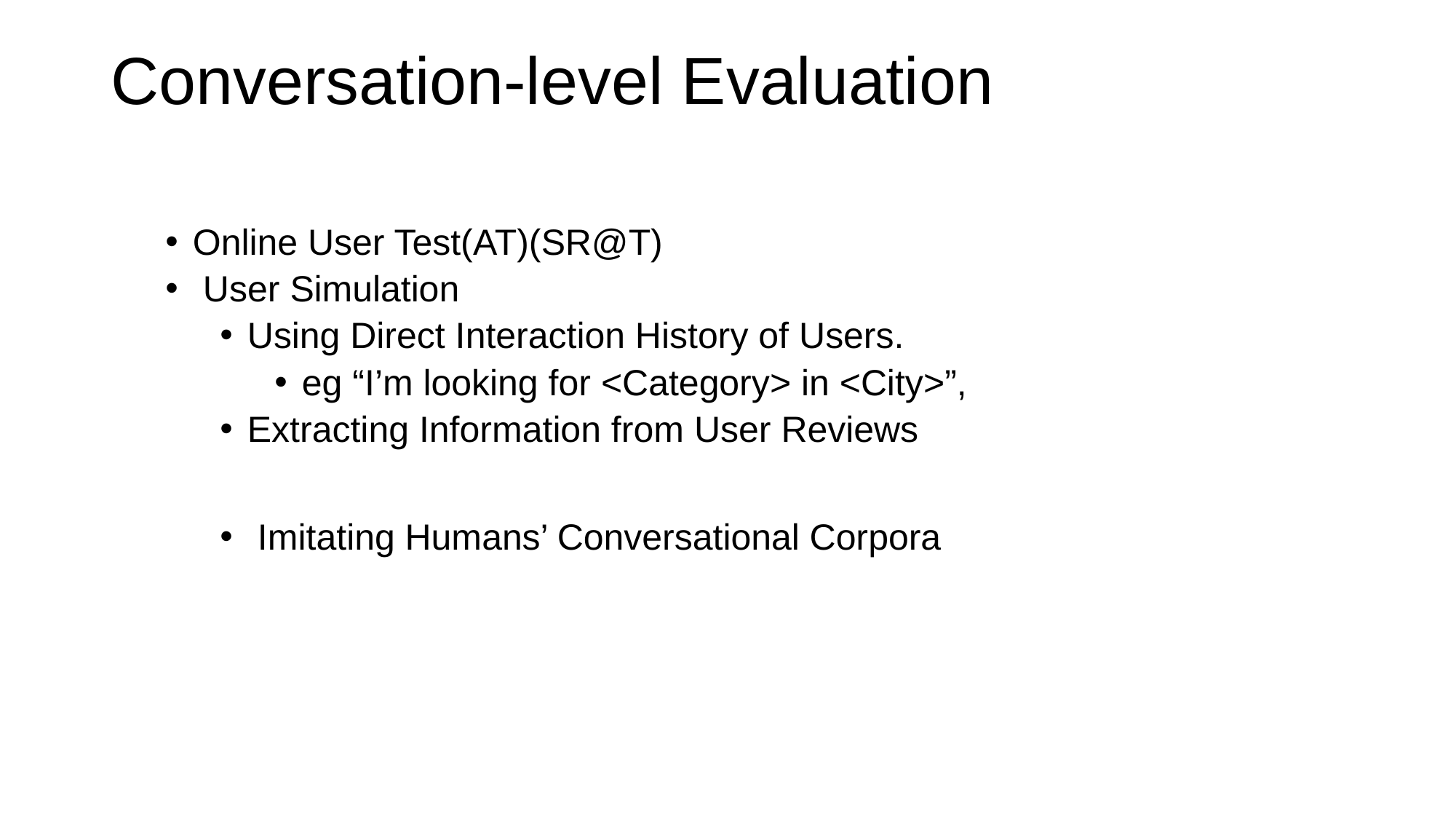

# Conversation-level Evaluation
Online User Test(AT)(SR@T)
 User Simulation
Using Direct Interaction History of Users.
eg “I’m looking for <Category> in <City>”,
Extracting Information from User Reviews

 Imitating Humans’ Conversational Corpora